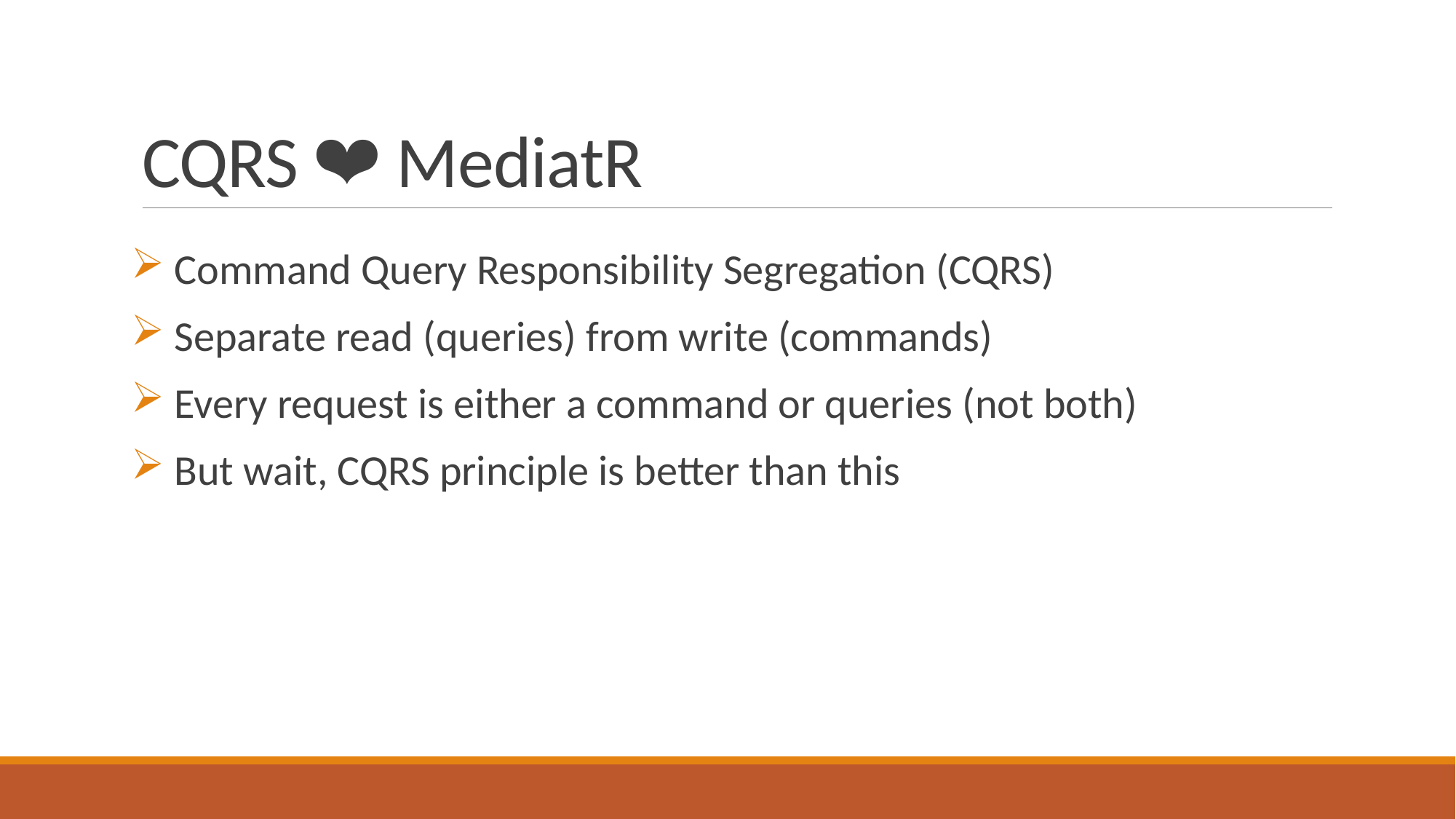

# CQRS ❤ MediatR
 Command Query Responsibility Segregation (CQRS)
 Separate read (queries) from write (commands)
 Every request is either a command or queries (not both)
 But wait, CQRS principle is better than this